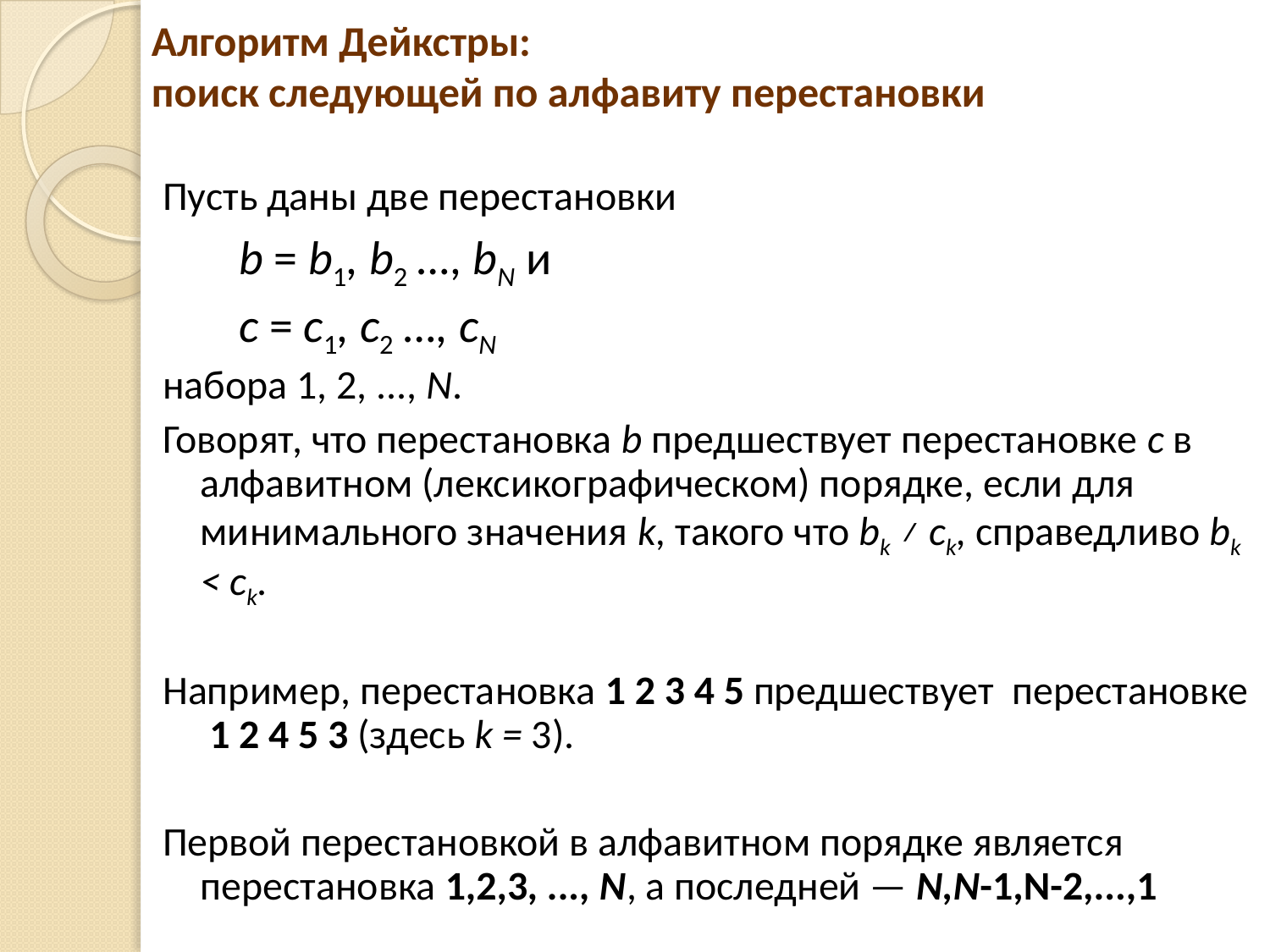

# Алгоритм Дейкстры: поиск следующей по алфавиту перестановки
Пусть даны две перестановки
b = b1, b2 …, bN и
c = c1, c2 …, cN
набора 1, 2, ..., N.
Говорят, что перестановка b предшествует перестановке с в алфавитном (лексико­графическом) порядке, если для минимального значения k, такого что bk ≠ ck, справедливо bk < сk.

Например, перестановка 1 2 3 4 5 предшествует  перестановке  1 2 4 5 3 (здесь k = 3).

Первой перестановкой в алфавитном порядке является перестановка 1,2,3, ..., N, а последней — N,N-1,N-2,...,1